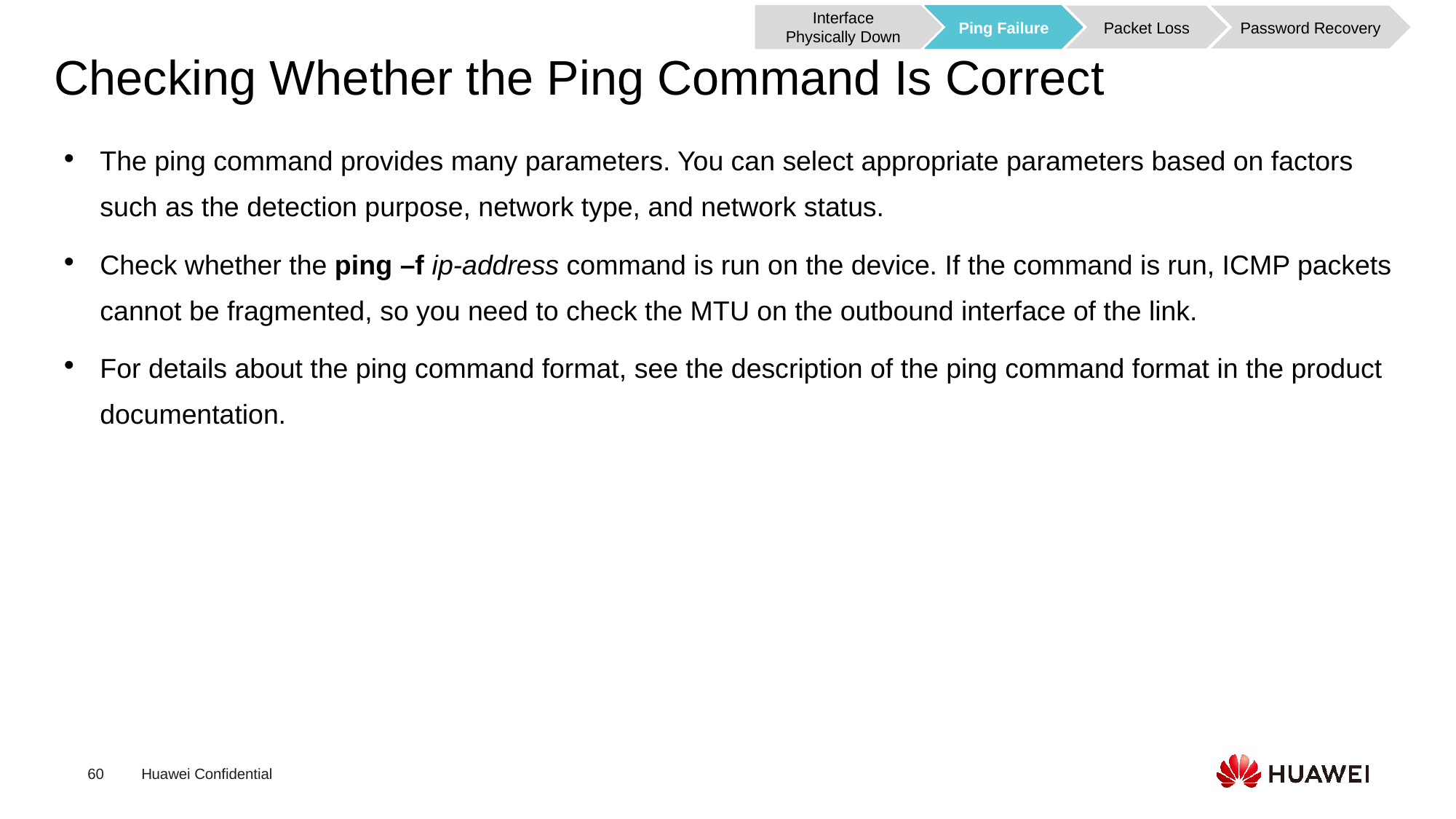

Interface Physically Down
Ping Failure
Packet Loss
Password Recovery
# Checking Whether the Ping Command Is Correct
The ping command provides many parameters. You can select appropriate parameters based on factors such as the detection purpose, network type, and network status.
Check whether the ping –f ip-address command is run on the device. If the command is run, ICMP packets cannot be fragmented, so you need to check the MTU on the outbound interface of the link.
For details about the ping command format, see the description of the ping command format in the product documentation.